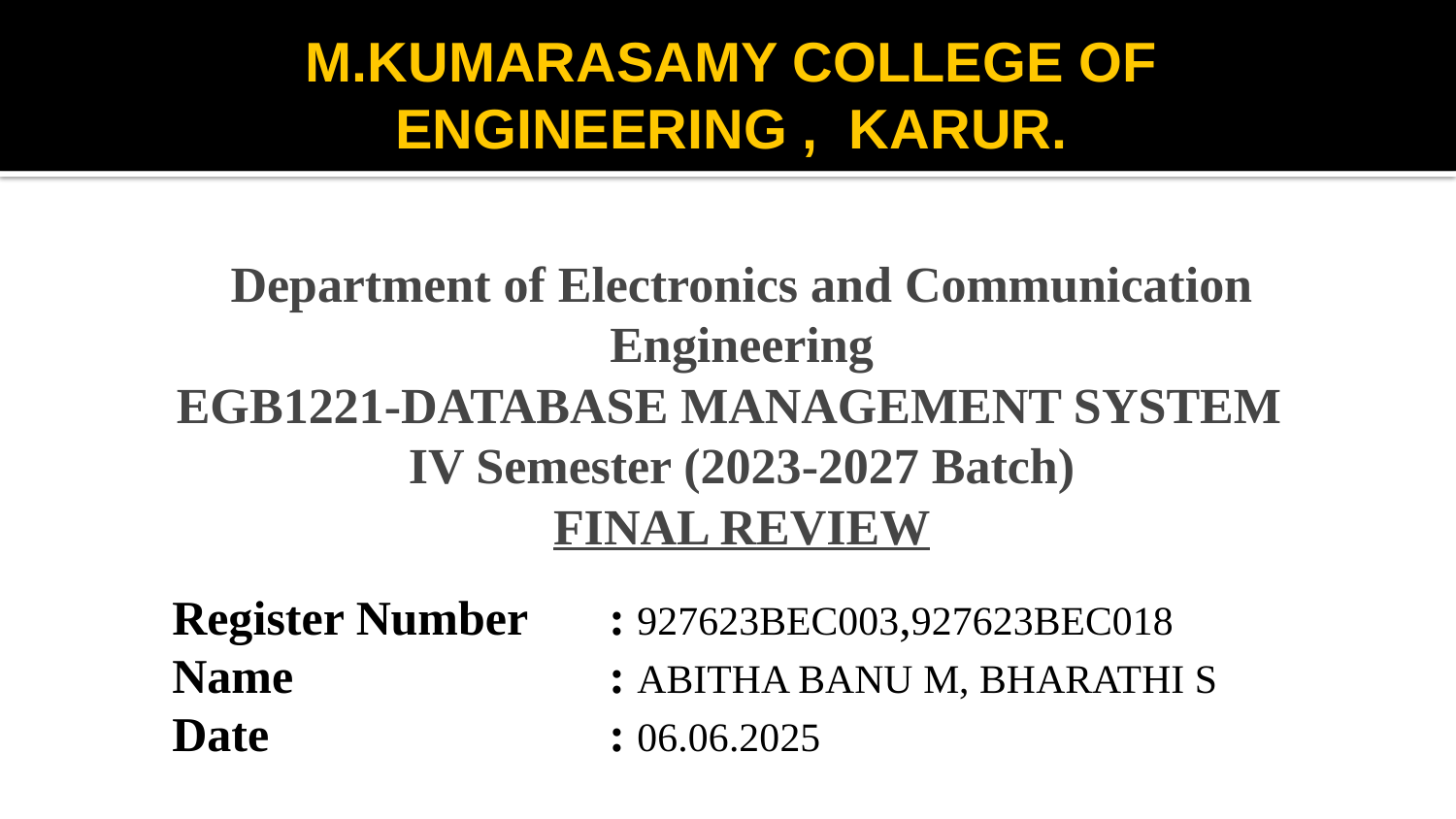

# M.KUMARASAMY COLLEGE OF ENGINEERING ,  KARUR.

Department of Electronics and Communication Engineering
EGB1221-DATABASE MANAGEMENT SYSTEM
IV Semester (2023-2027 Batch)
FINAL REVIEW
Register Number	: 927623BEC003,927623BEC018
Name			: ABITHA BANU M, BHARATHI S
Date			: 06.06.2025